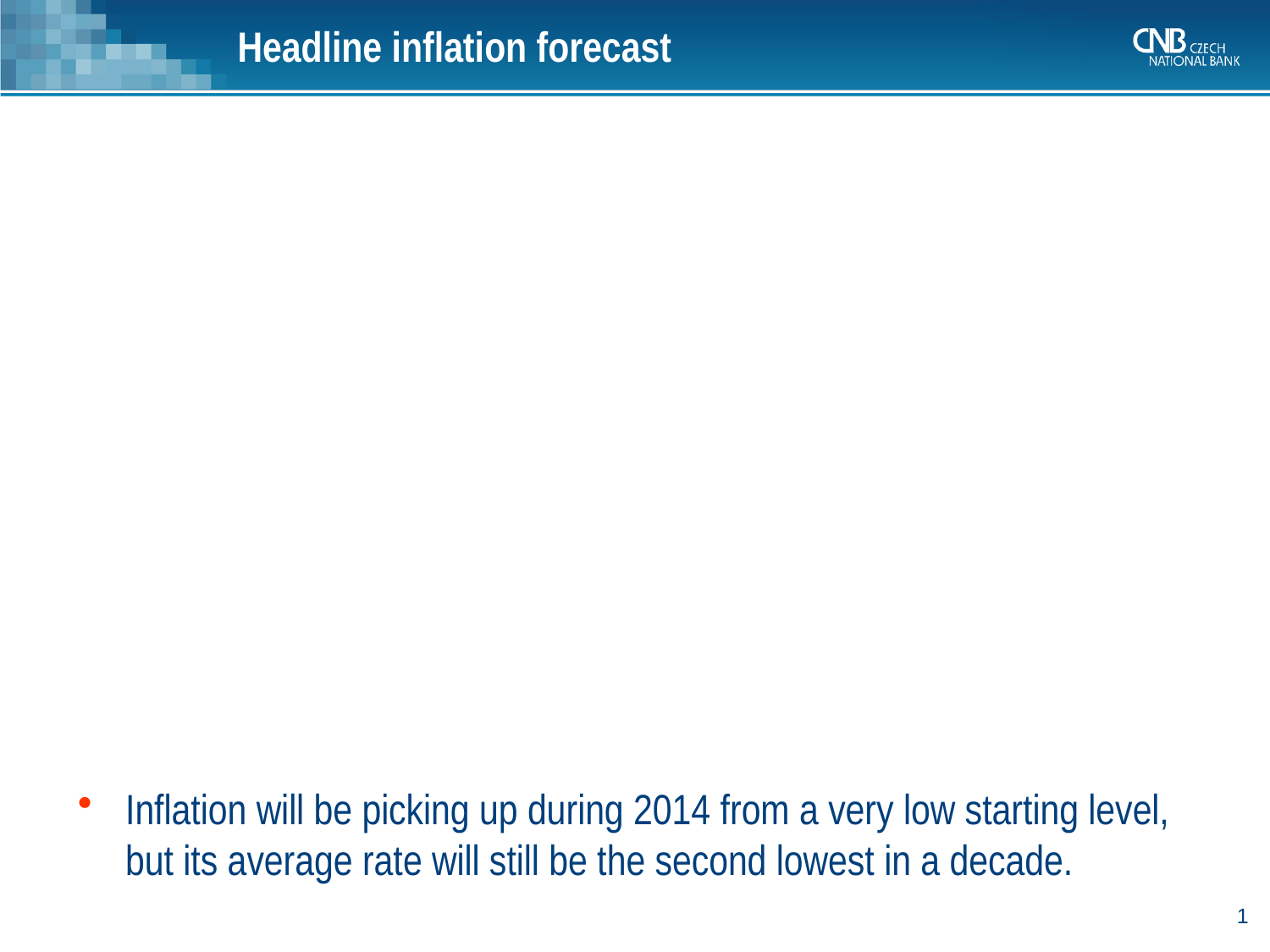

# Headline inflation forecast
Inflation will be picking up during 2014 from a very low starting level, but its average rate will still be the second lowest in a decade.
1